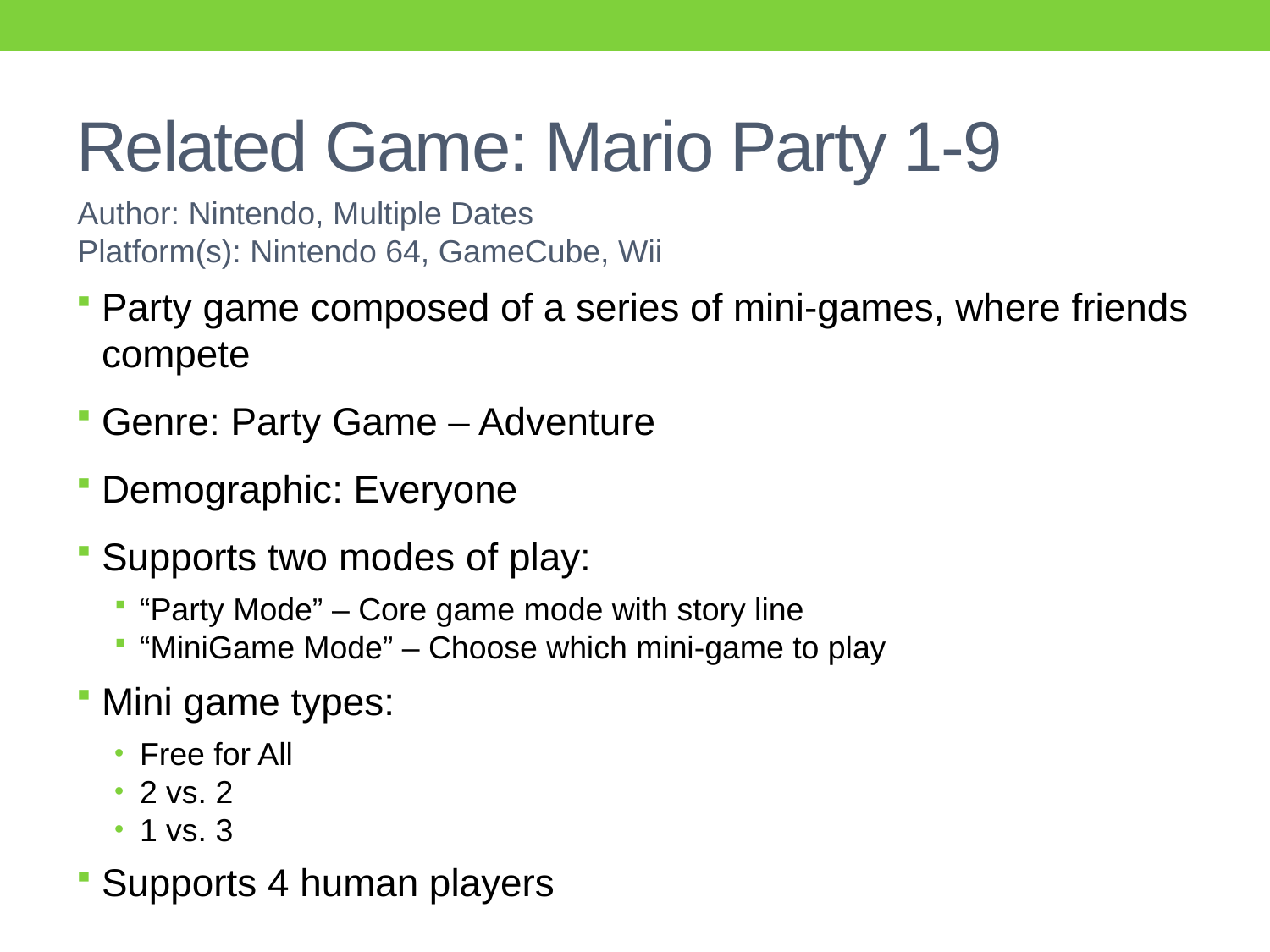

# Related Game: Mario Party 1-9
Author: Nintendo, Multiple Dates
Platform(s): Nintendo 64, GameCube, Wii
Party game composed of a series of mini-games, where friends compete
Genre: Party Game – Adventure
Demographic: Everyone
Supports two modes of play:
“Party Mode” – Core game mode with story line
“MiniGame Mode” – Choose which mini-game to play
Mini game types:
Free for All
2 vs. 2
1 vs. 3
Supports 4 human players